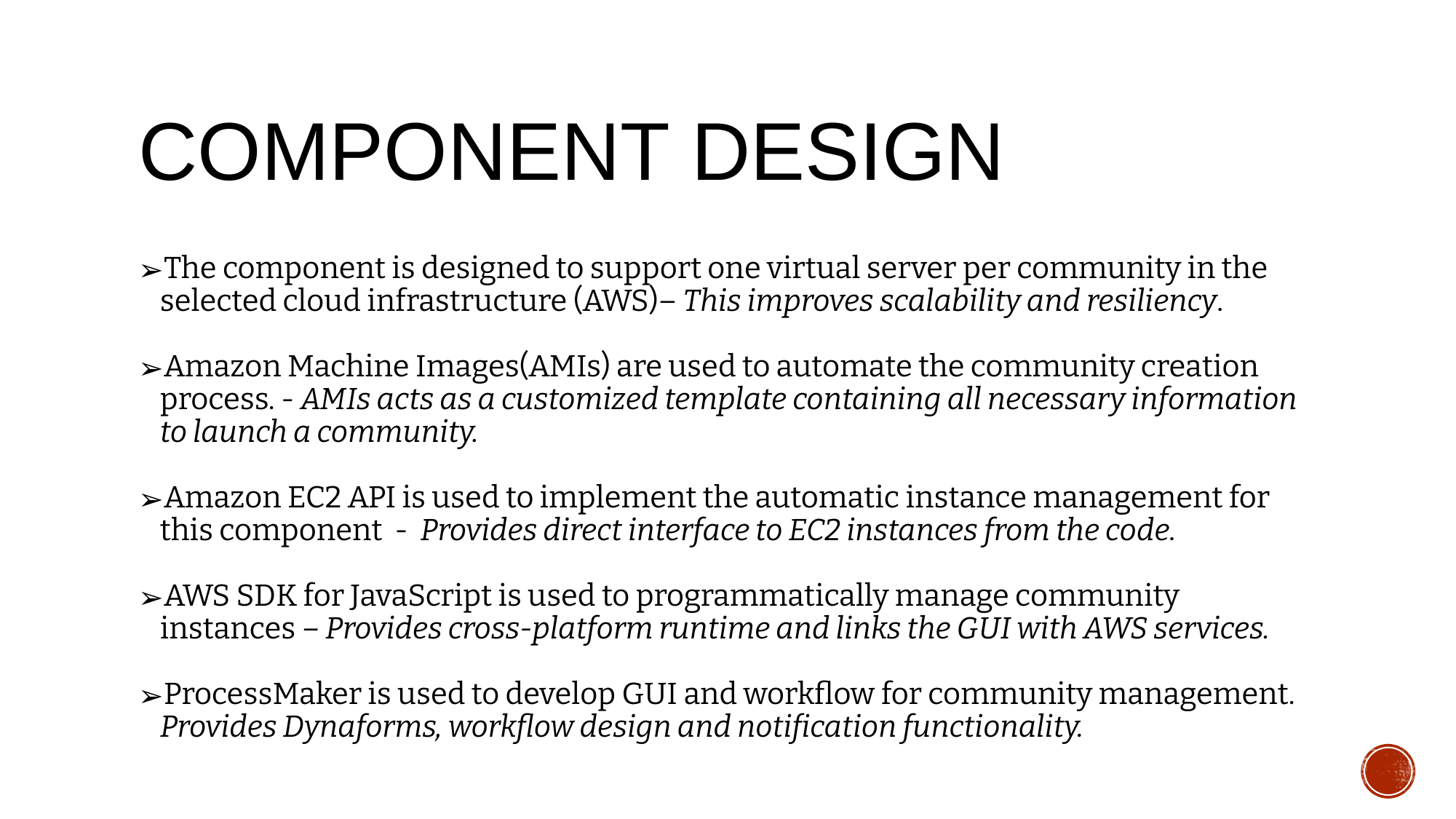

# COMPONENT DESIGN

The component is designed to support one virtual server per community in the selected cloud infrastructure (AWS)– This improves scalability and resiliency.

Amazon Machine Images(AMIs) are used to automate the community creation process. - AMIs acts as a customized template containing all necessary information to launch a community.

Amazon EC2 API is used to implement the automatic instance management for this component  -  Provides direct interface to EC2 instances from the code.

AWS SDK for JavaScript is used to programmatically manage community instances – Provides cross-platform runtime and links the GUI with AWS services.

ProcessMaker is used to develop GUI and workflow for community management. Provides Dynaforms, workflow design and notification functionality.